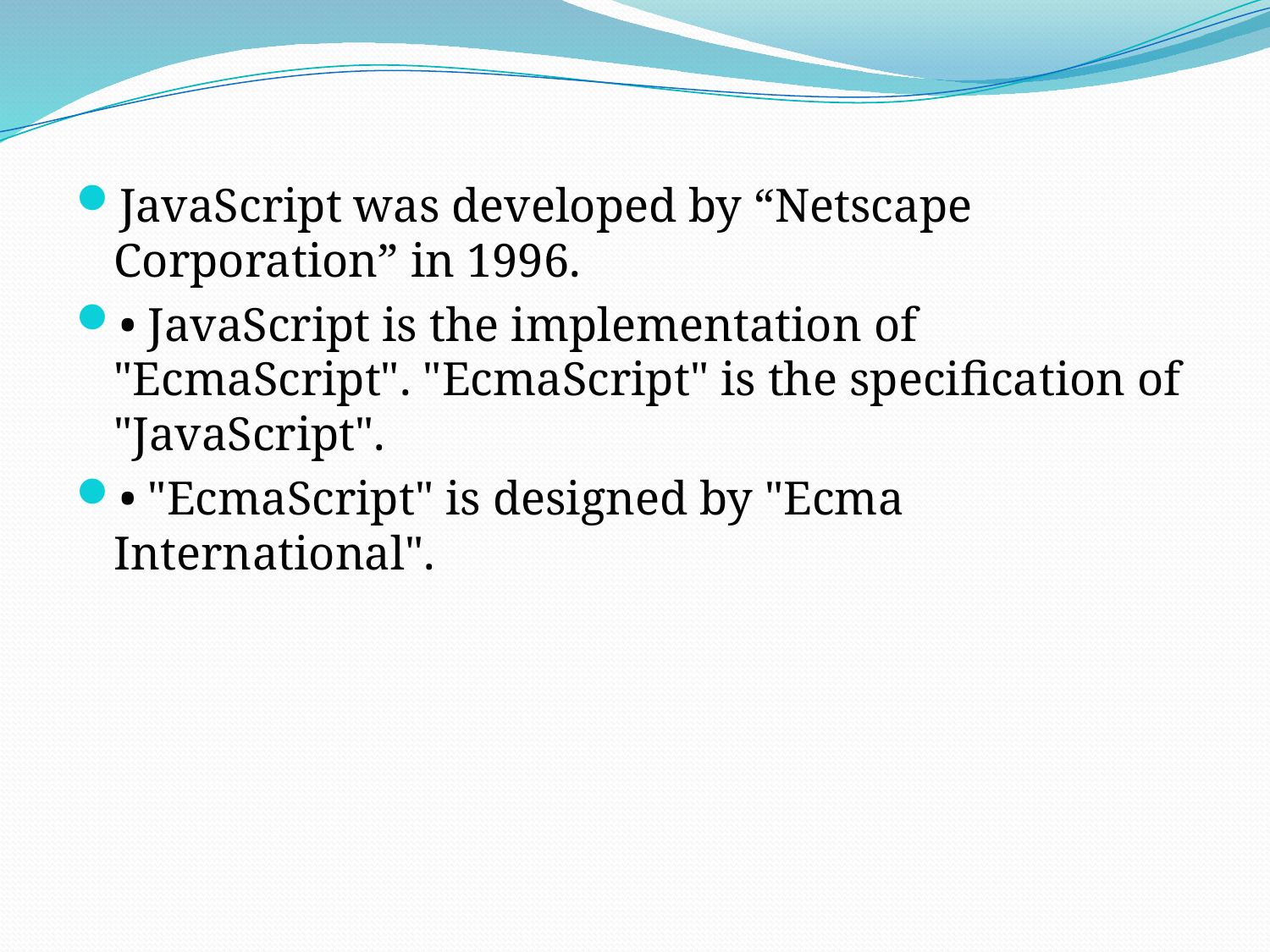

JavaScript was developed by “Netscape Corporation” in 1996.
• JavaScript is the implementation of "EcmaScript". "EcmaScript" is the specification of "JavaScript".
• "EcmaScript" is designed by "Ecma International".